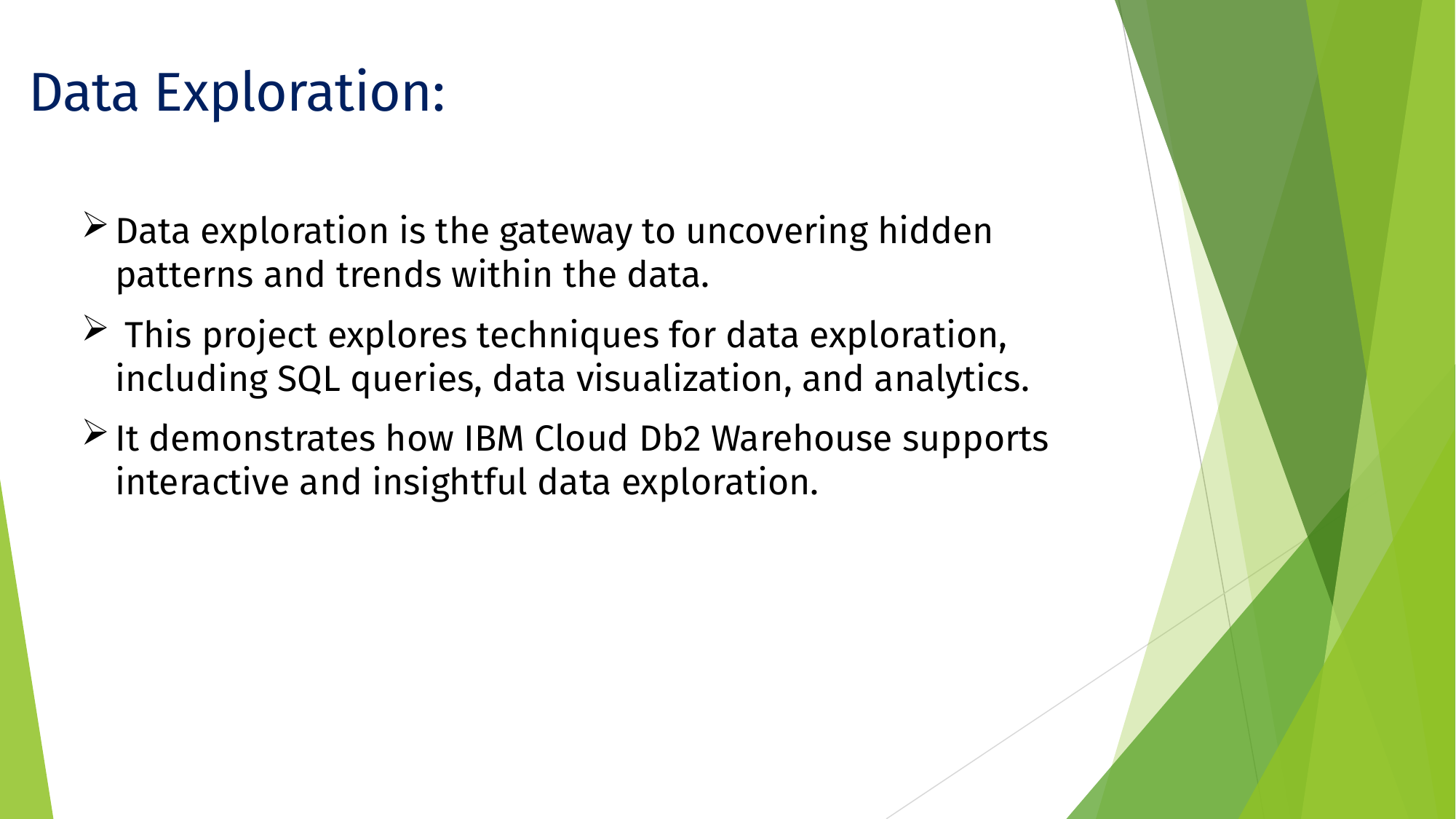

# Data Exploration:
Data exploration is the gateway to uncovering hidden patterns and trends within the data.
 This project explores techniques for data exploration, including SQL queries, data visualization, and analytics.
It demonstrates how IBM Cloud Db2 Warehouse supports interactive and insightful data exploration.